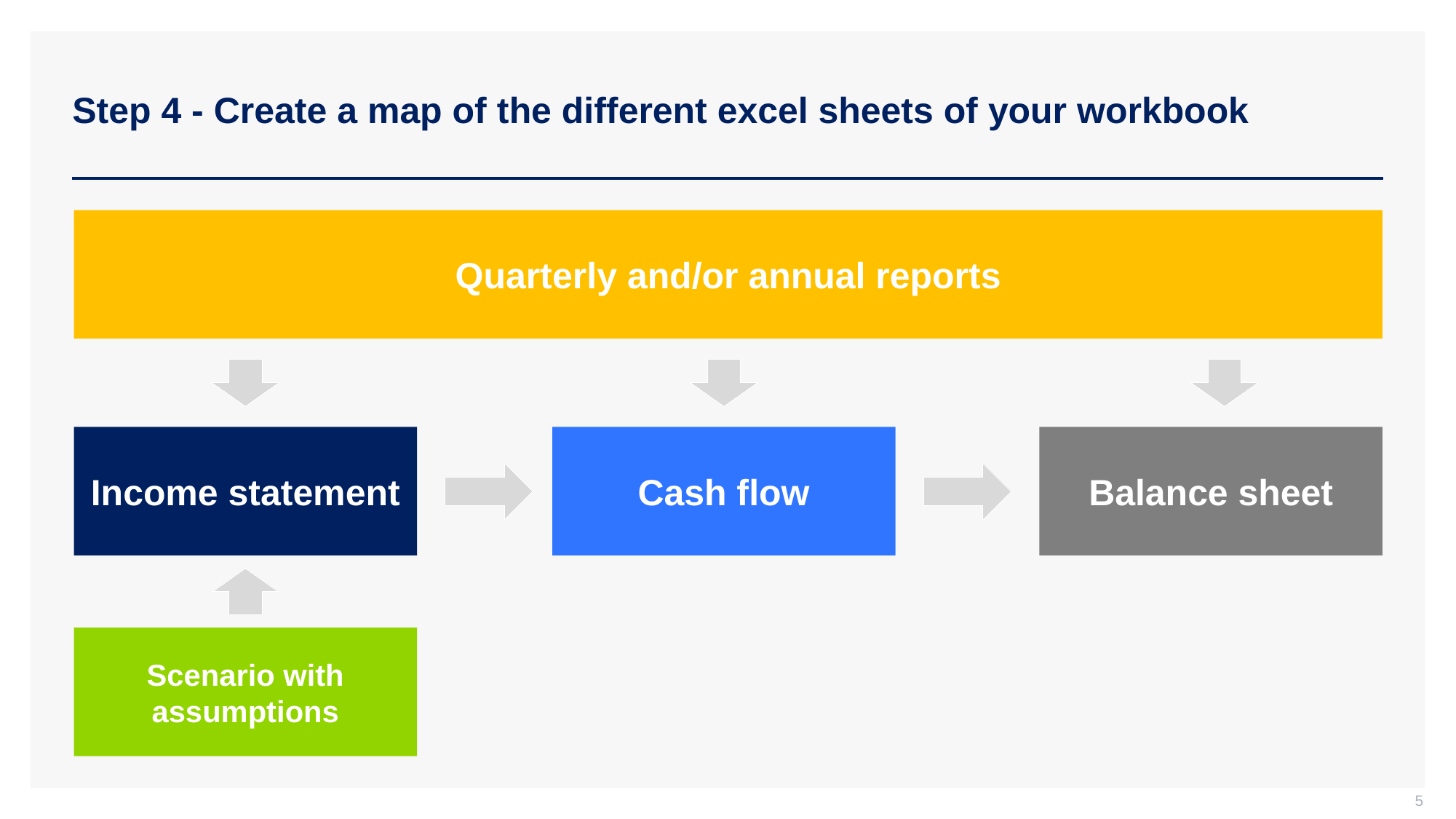

# Step 4 - Create a map of the different excel sheets of your workbook
Quarterly and/or annual reports

Income statement
Cash flow
Balance sheet

Scenario with assumptions
5